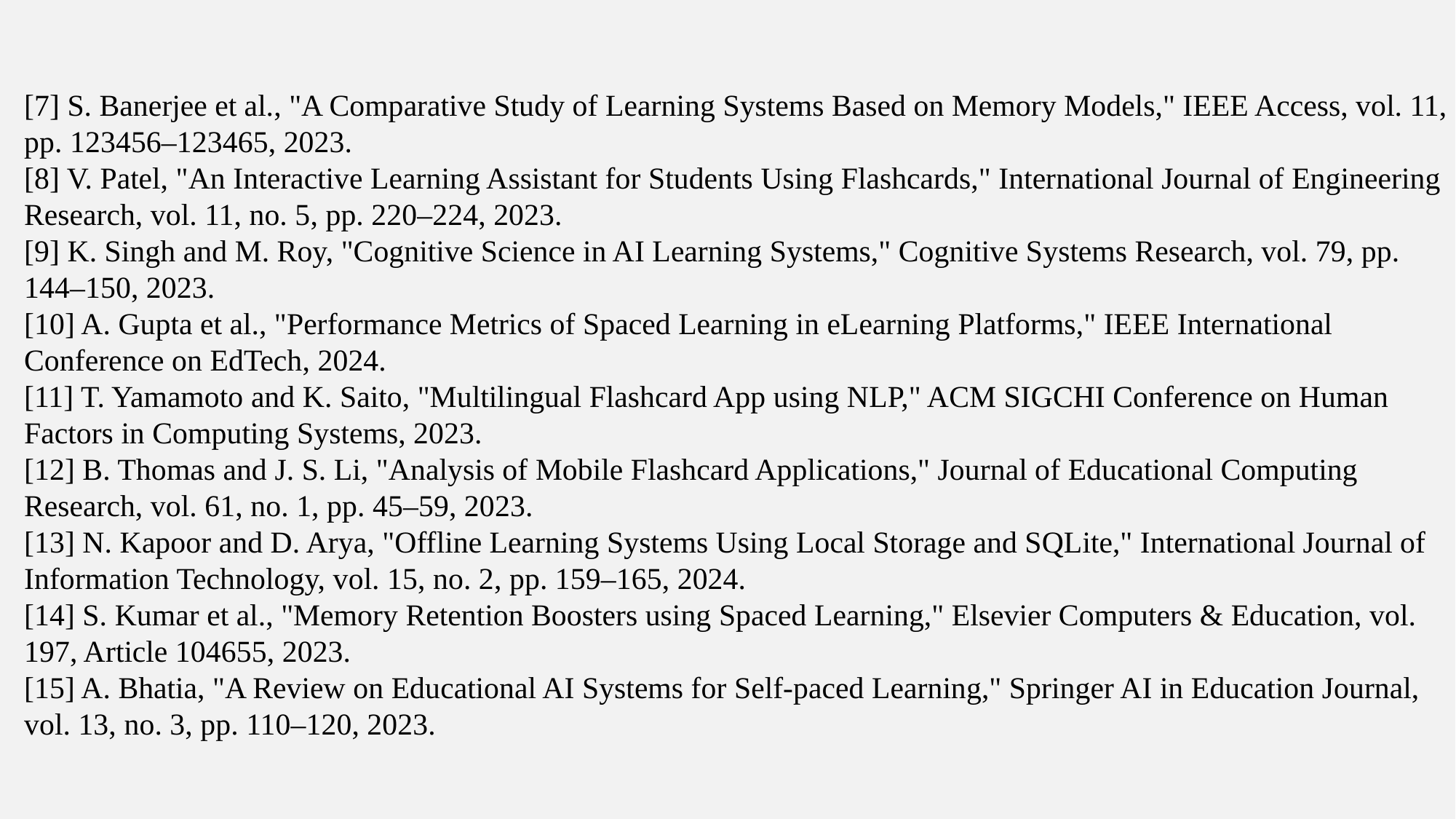

[7] S. Banerjee et al., "A Comparative Study of Learning Systems Based on Memory Models," IEEE Access, vol. 11, pp. 123456–123465, 2023.
[8] V. Patel, "An Interactive Learning Assistant for Students Using Flashcards," International Journal of Engineering Research, vol. 11, no. 5, pp. 220–224, 2023.
[9] K. Singh and M. Roy, "Cognitive Science in AI Learning Systems," Cognitive Systems Research, vol. 79, pp. 144–150, 2023.
[10] A. Gupta et al., "Performance Metrics of Spaced Learning in eLearning Platforms," IEEE International Conference on EdTech, 2024.
[11] T. Yamamoto and K. Saito, "Multilingual Flashcard App using NLP," ACM SIGCHI Conference on Human Factors in Computing Systems, 2023.
[12] B. Thomas and J. S. Li, "Analysis of Mobile Flashcard Applications," Journal of Educational Computing Research, vol. 61, no. 1, pp. 45–59, 2023.
[13] N. Kapoor and D. Arya, "Offline Learning Systems Using Local Storage and SQLite," International Journal of Information Technology, vol. 15, no. 2, pp. 159–165, 2024.
[14] S. Kumar et al., "Memory Retention Boosters using Spaced Learning," Elsevier Computers & Education, vol. 197, Article 104655, 2023.
[15] A. Bhatia, "A Review on Educational AI Systems for Self-paced Learning," Springer AI in Education Journal, vol. 13, no. 3, pp. 110–120, 2023.